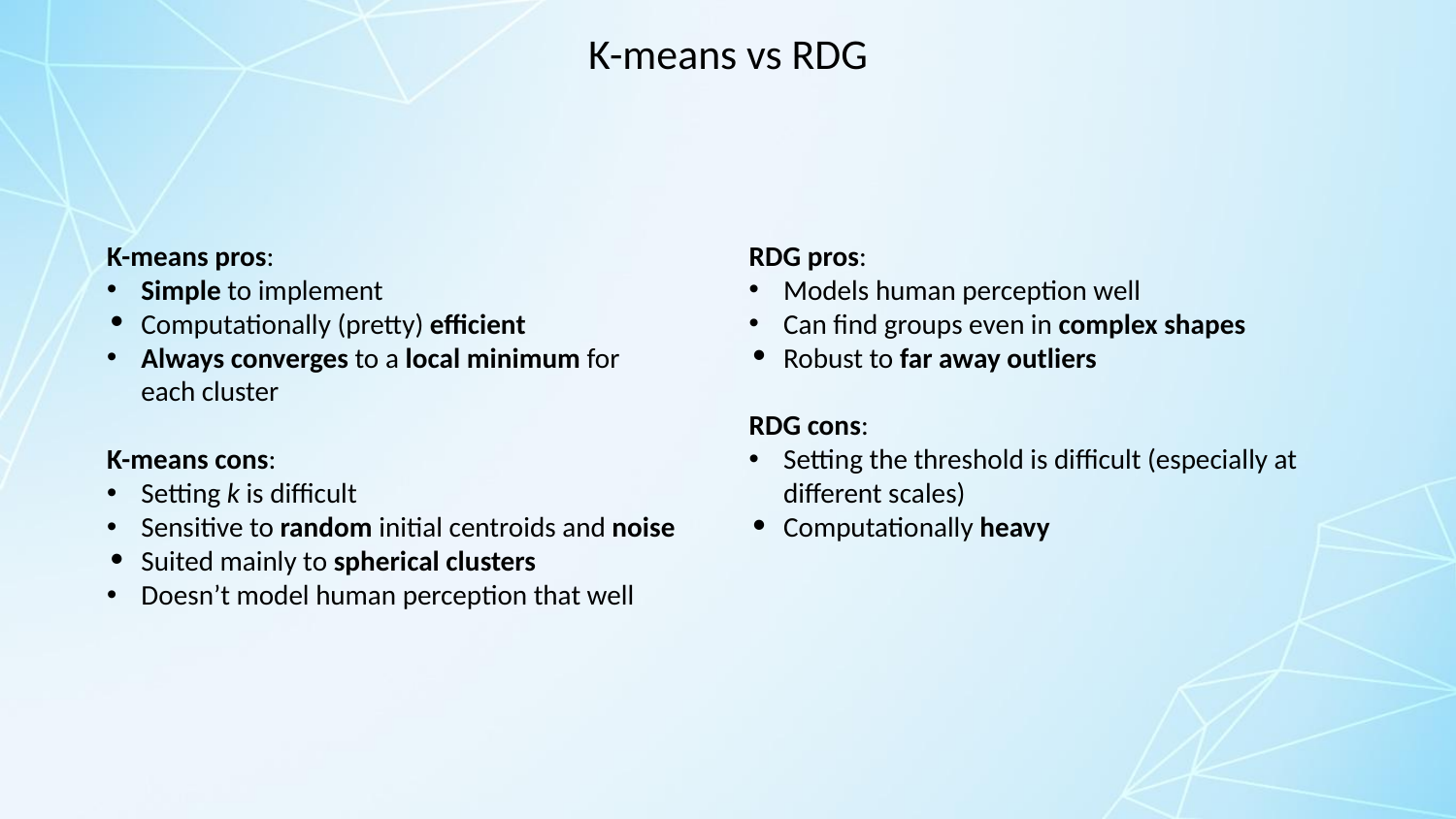

K-means vs RDG
K-means pros:
Simple to implement
Computationally (pretty) efficient
Always converges to a local minimum for each cluster

K-means cons:
Setting k is difficult
Sensitive to random initial centroids and noise
Suited mainly to spherical clusters
Doesn’t model human perception that well
RDG pros:
Models human perception well
Can find groups even in complex shapes
Robust to far away outliers

RDG cons:
Setting the threshold is difficult (especially at different scales)
Computationally heavy